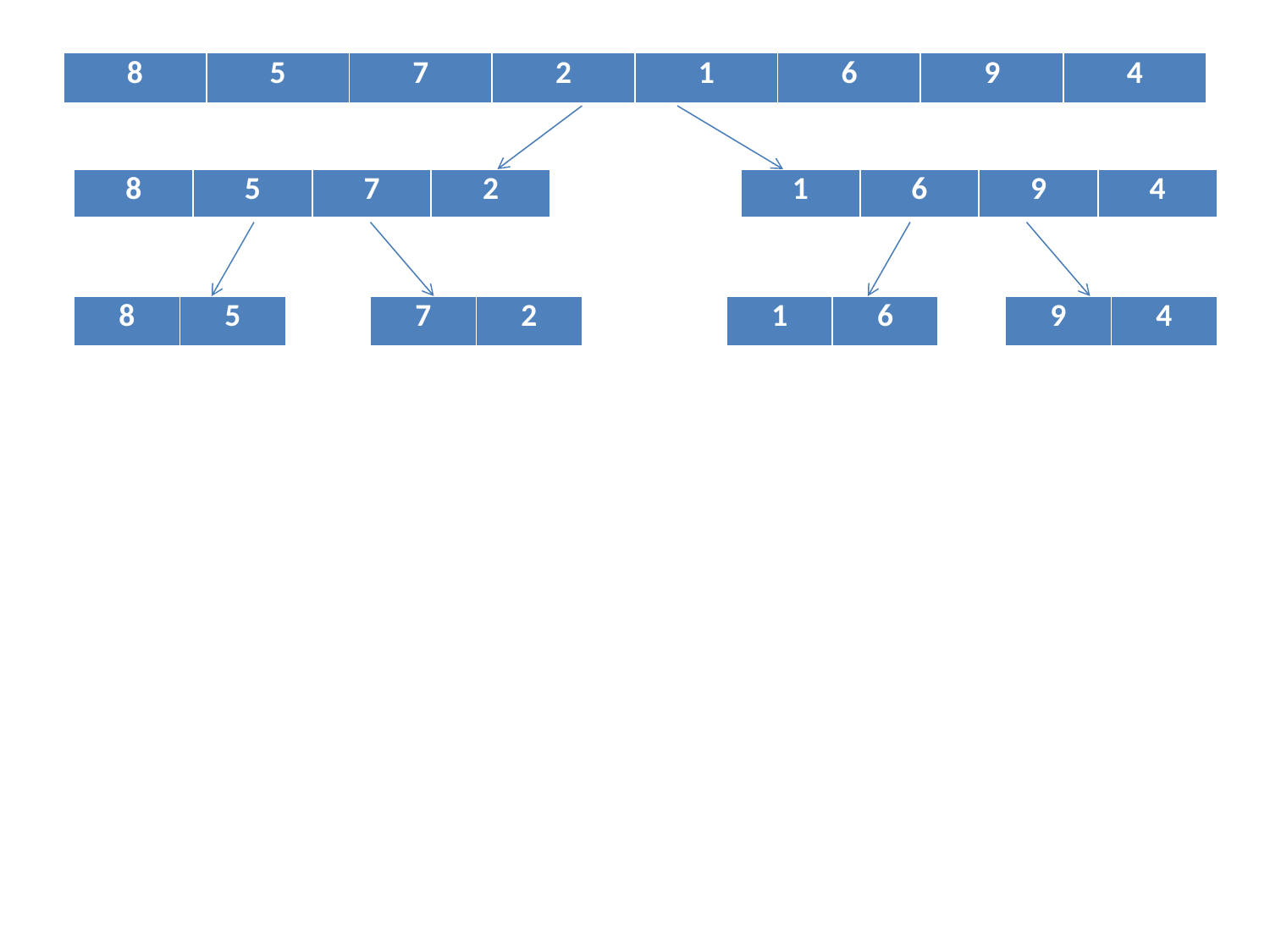

| 8 | 5 | 7 | 2 | 1 | 6 | 9 | 4 |
| --- | --- | --- | --- | --- | --- | --- | --- |
| 8 | 5 | 7 | 2 |
| --- | --- | --- | --- |
| 1 | 6 | 9 | 4 |
| --- | --- | --- | --- |
| 8 | 5 |
| --- | --- |
| 7 | 2 |
| --- | --- |
| 1 | 6 |
| --- | --- |
| 9 | 4 |
| --- | --- |